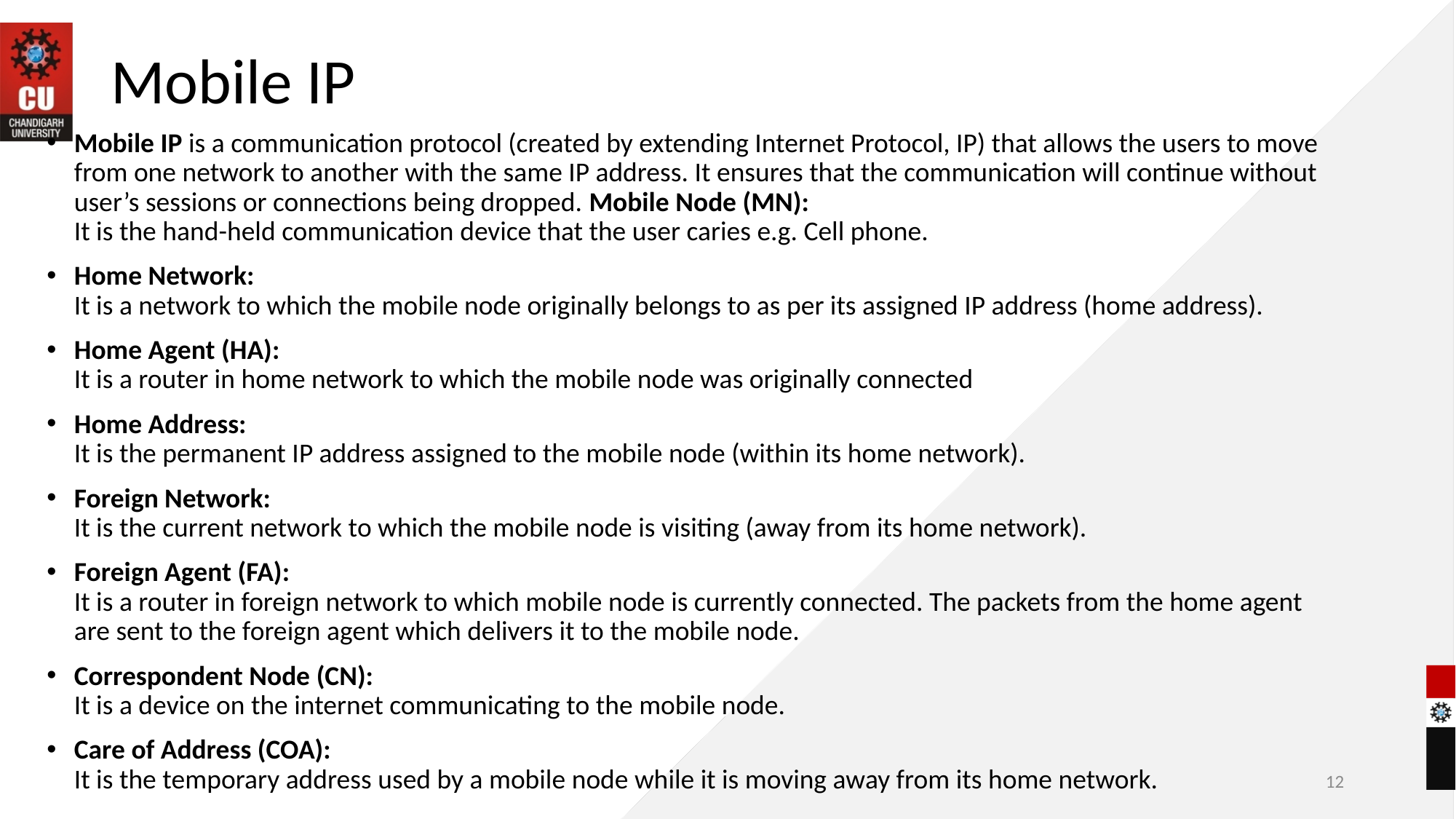

# Mobile IP
Mobile IP is a communication protocol (created by extending Internet Protocol, IP) that allows the users to move from one network to another with the same IP address. It ensures that the communication will continue without user’s sessions or connections being dropped. Mobile Node (MN):
It is the hand-held communication device that the user caries e.g. Cell phone.
Home Network:
It is a network to which the mobile node originally belongs to as per its assigned IP address (home address).
Home Agent (HA):
It is a router in home network to which the mobile node was originally connected
Home Address:
It is the permanent IP address assigned to the mobile node (within its home network).
Foreign Network:
It is the current network to which the mobile node is visiting (away from its home network).
Foreign Agent (FA):
It is a router in foreign network to which mobile node is currently connected. The packets from the home agent are sent to the foreign agent which delivers it to the mobile node.
Correspondent Node (CN):
It is a device on the internet communicating to the mobile node.
Care of Address (COA):
It is the temporary address used by a mobile node while it is moving away from its home network.
12